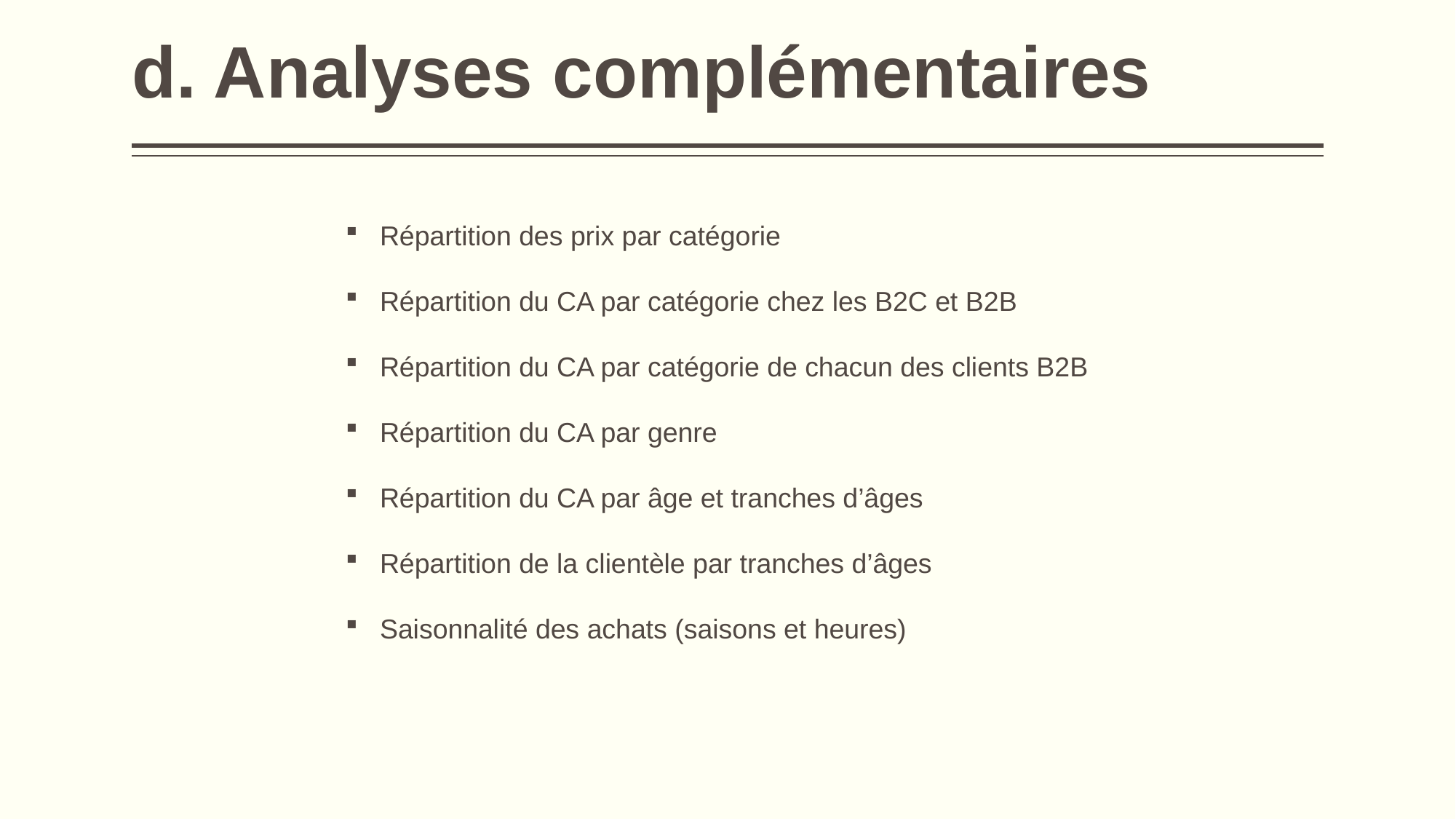

# d. Analyses complémentaires
Répartition des prix par catégorie
Répartition du CA par catégorie chez les B2C et B2B
Répartition du CA par catégorie de chacun des clients B2B
Répartition du CA par genre
Répartition du CA par âge et tranches d’âges
Répartition de la clientèle par tranches d’âges
Saisonnalité des achats (saisons et heures)